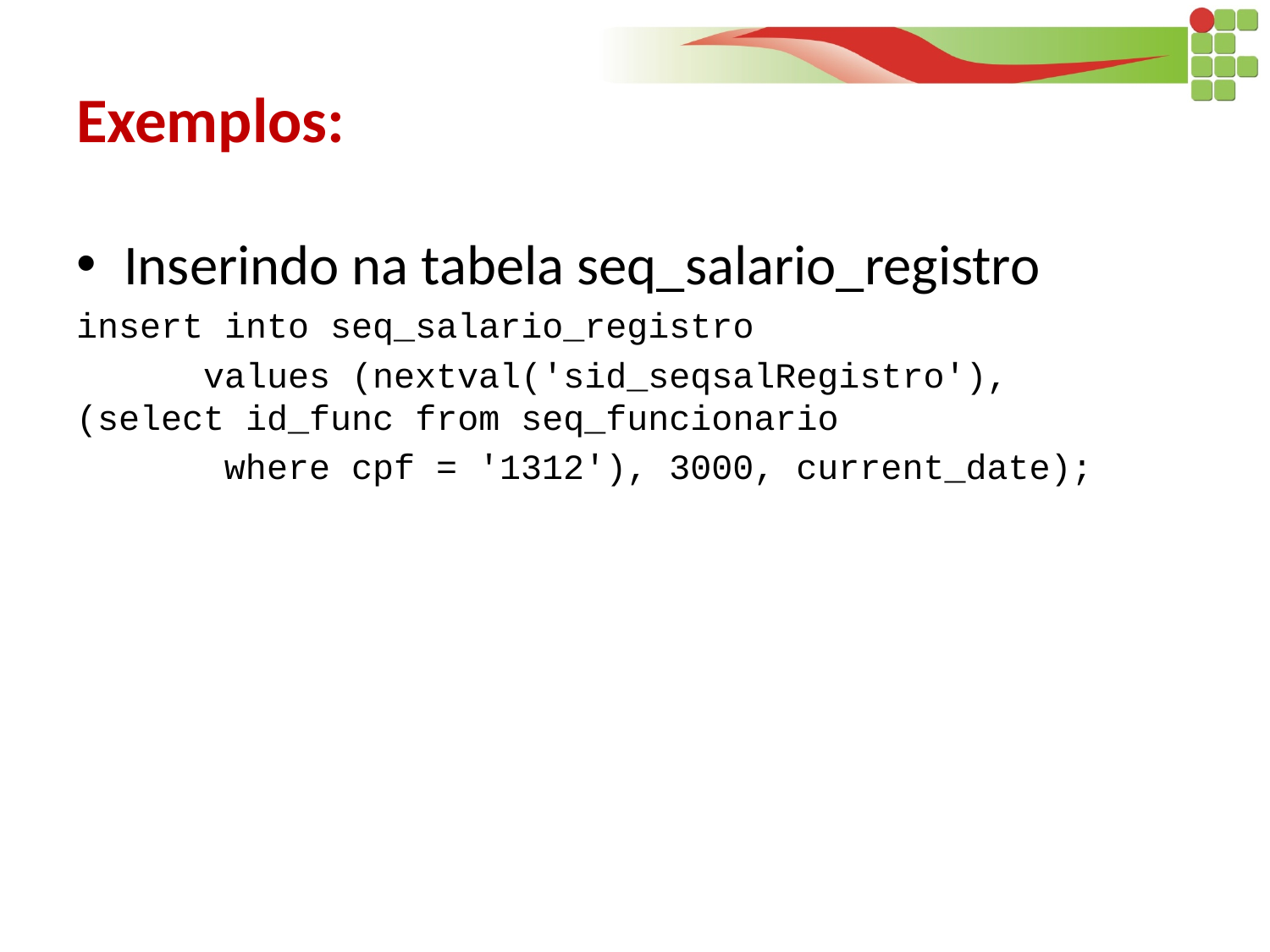

# Exemplos:
Inserindo na tabela seq_salario_registro
insert into seq_salario_registro
	values (nextval('sid_seqsalRegistro'), 	(select id_func from seq_funcionario
	 where cpf = '1312'), 3000, current_date);